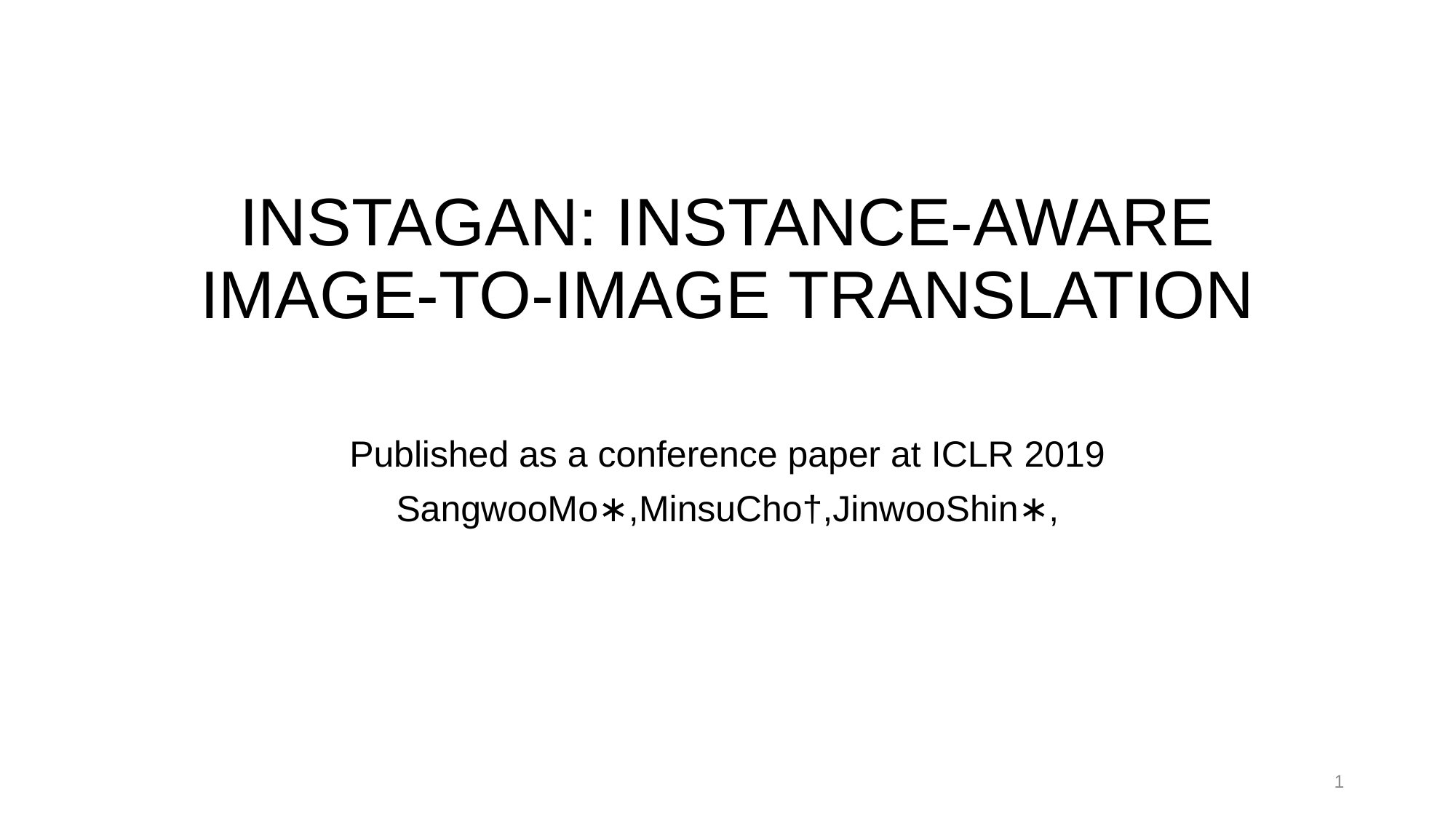

# INSTAGAN: INSTANCE-AWARE IMAGE-TO-IMAGE TRANSLATION
Published as a conference paper at ICLR 2019
SangwooMo∗,MinsuCho†,JinwooShin∗,
1